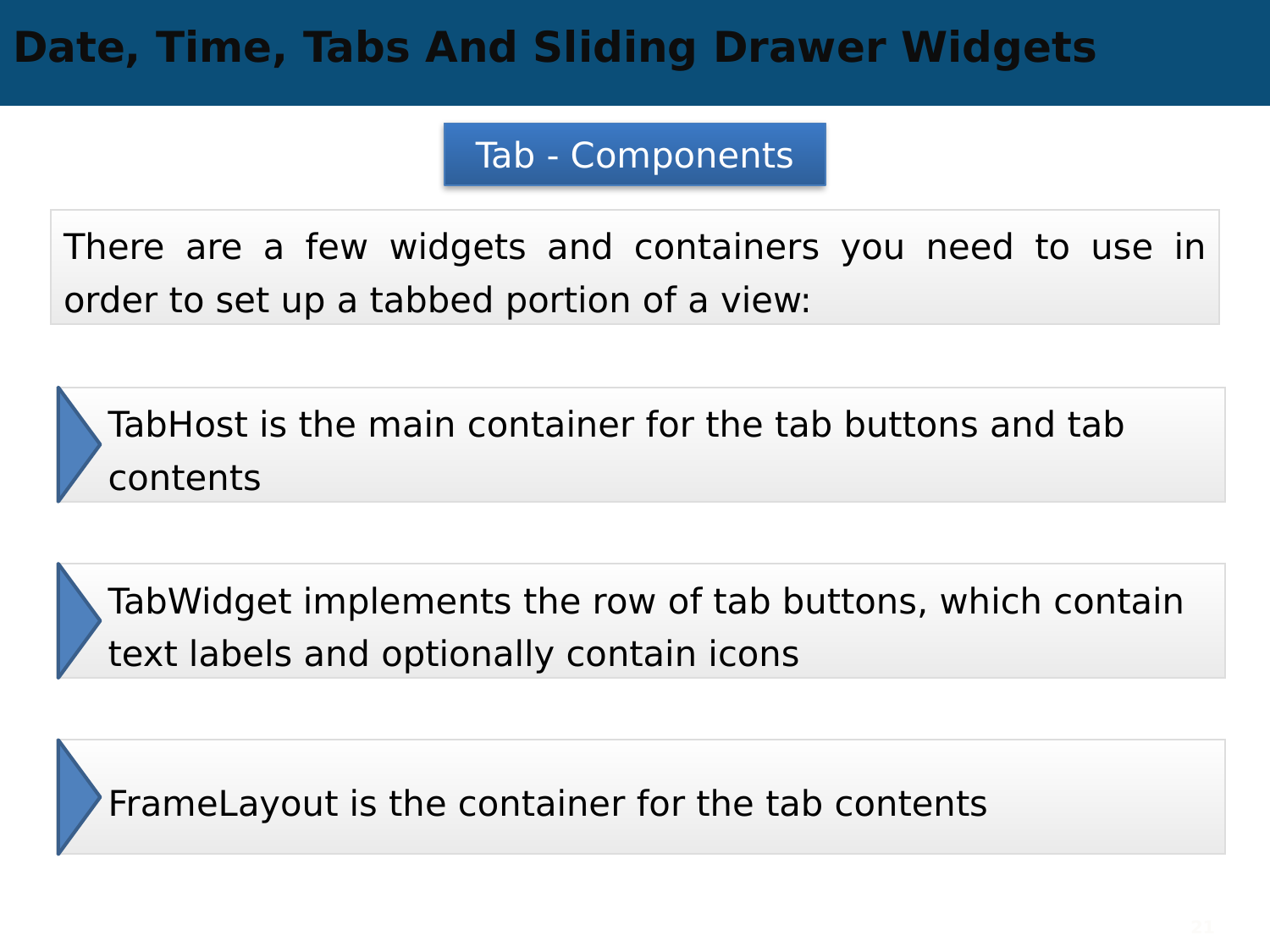

# Date, Time, Tabs And Sliding Drawer Widgets
Tab - Components
There are a few widgets and containers you need to use in order to set up a tabbed portion of a view:
TabHost is the main container for the tab buttons and tab contents

TabWidget implements the row of tab buttons, which contain text labels and optionally contain icons

FrameLayout is the container for the tab contents